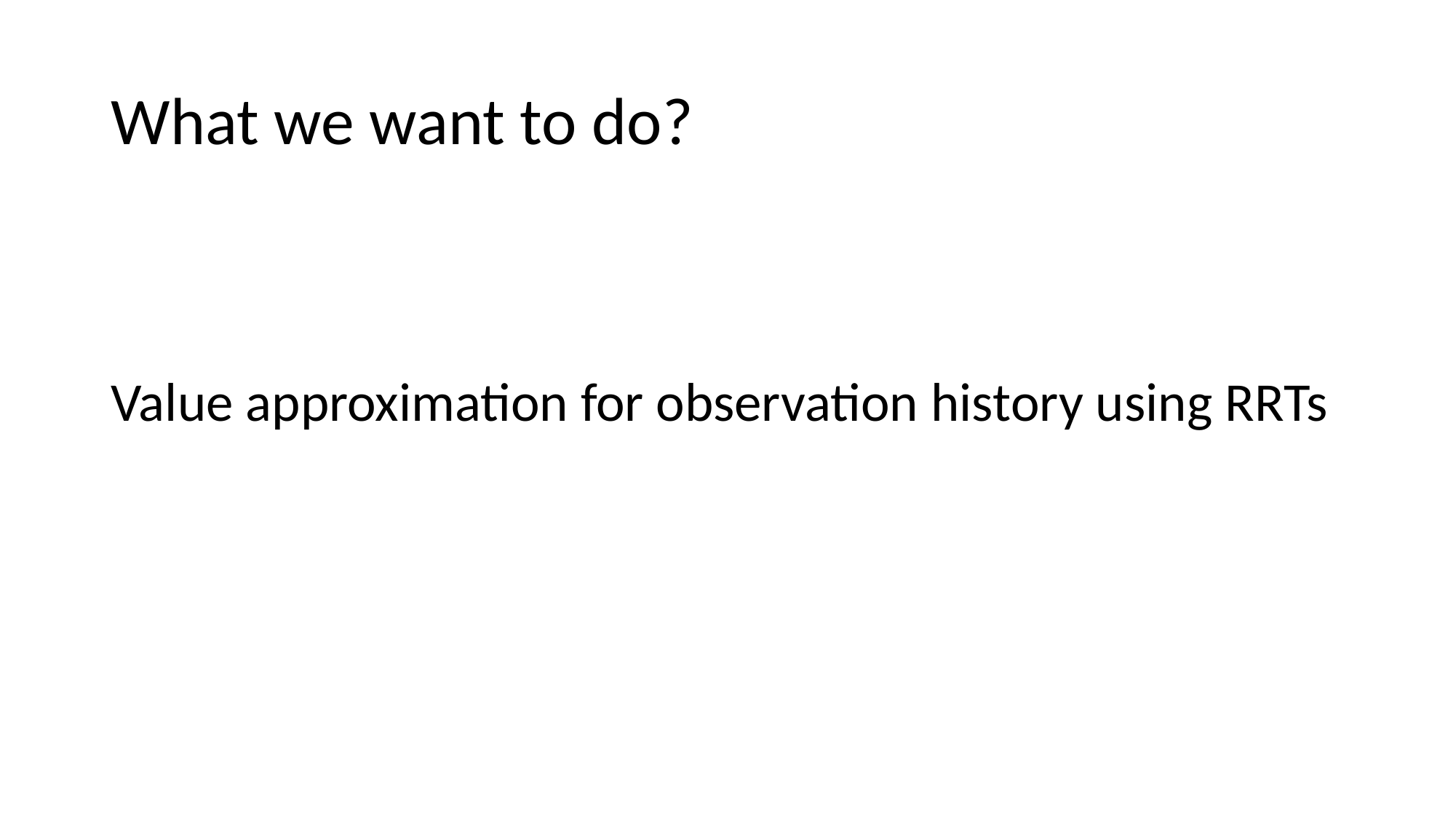

# What we want to do?
Value approximation for observation history using RRTs